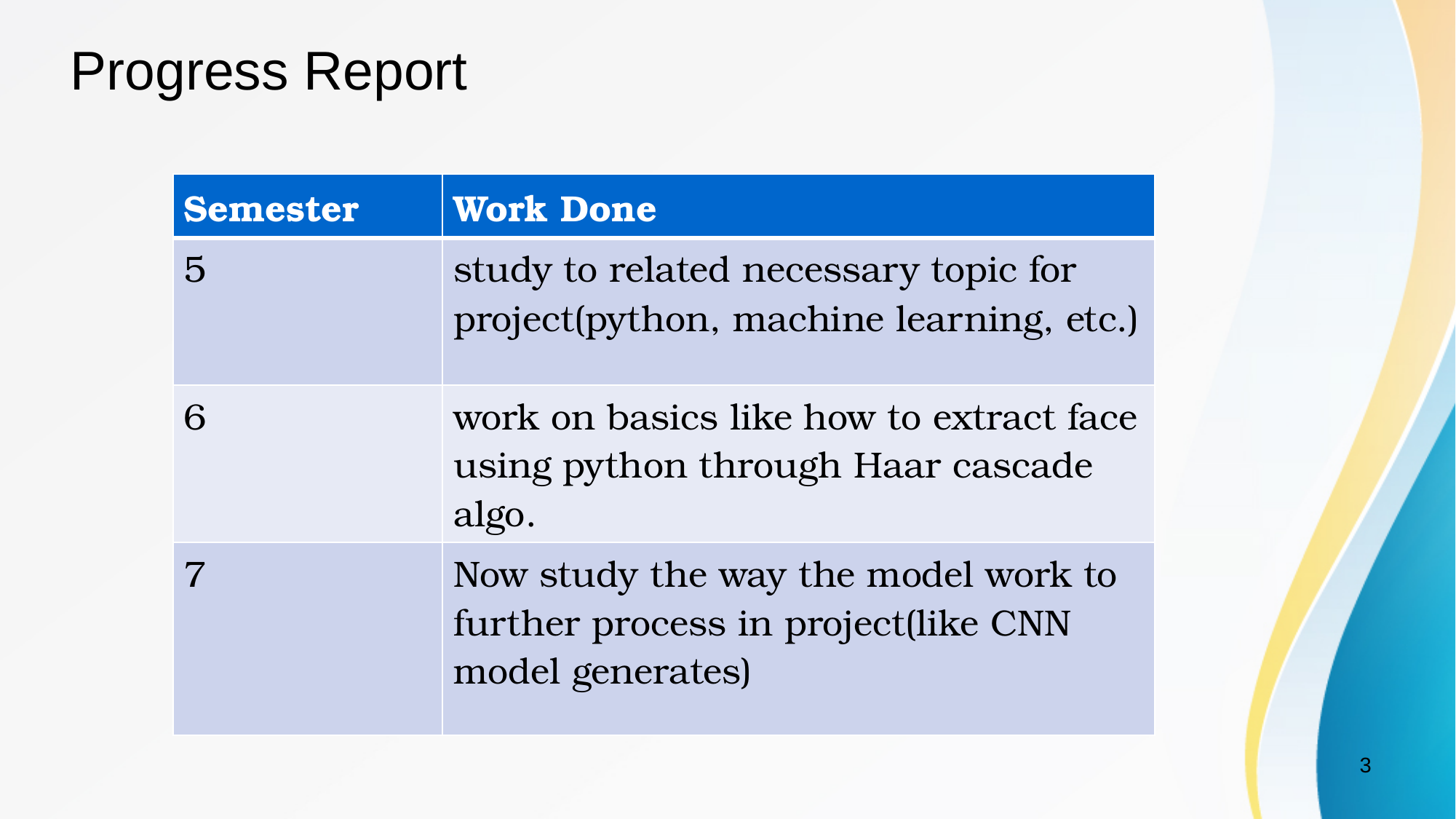

Progress Report
| Semester | Work Done |
| --- | --- |
| 5 | study to related necessary topic for project(python, machine learning, etc.) |
| 6 | work on basics like how to extract face using python through Haar cascade algo. |
| 7 | Now study the way the model work to further process in project(like CNN model generates) |
3